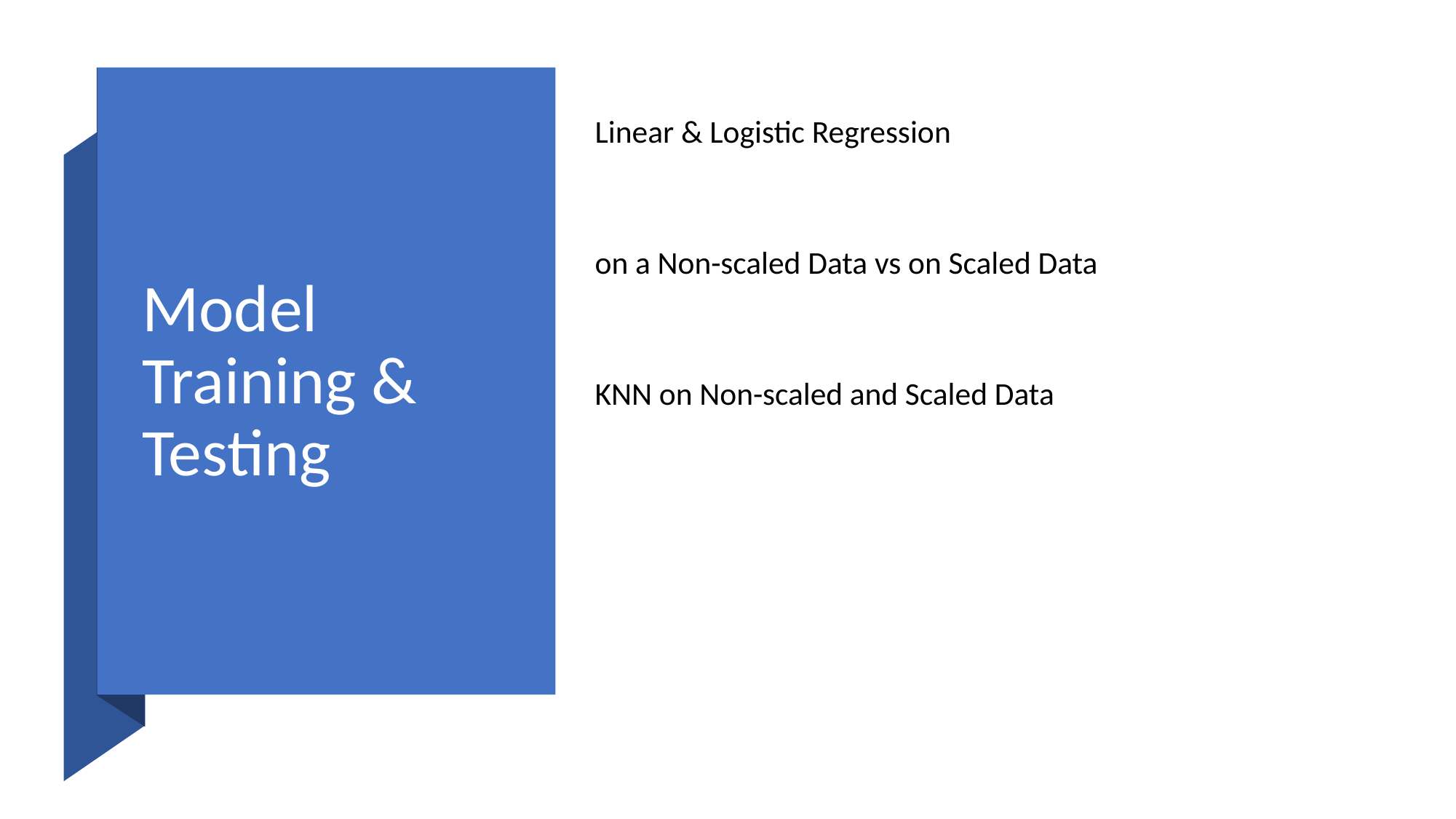

Linear & Logistic Regression

on a Non-scaled Data vs on Scaled Data

KNN on Non-scaled and Scaled Data

# Model Training & Testing